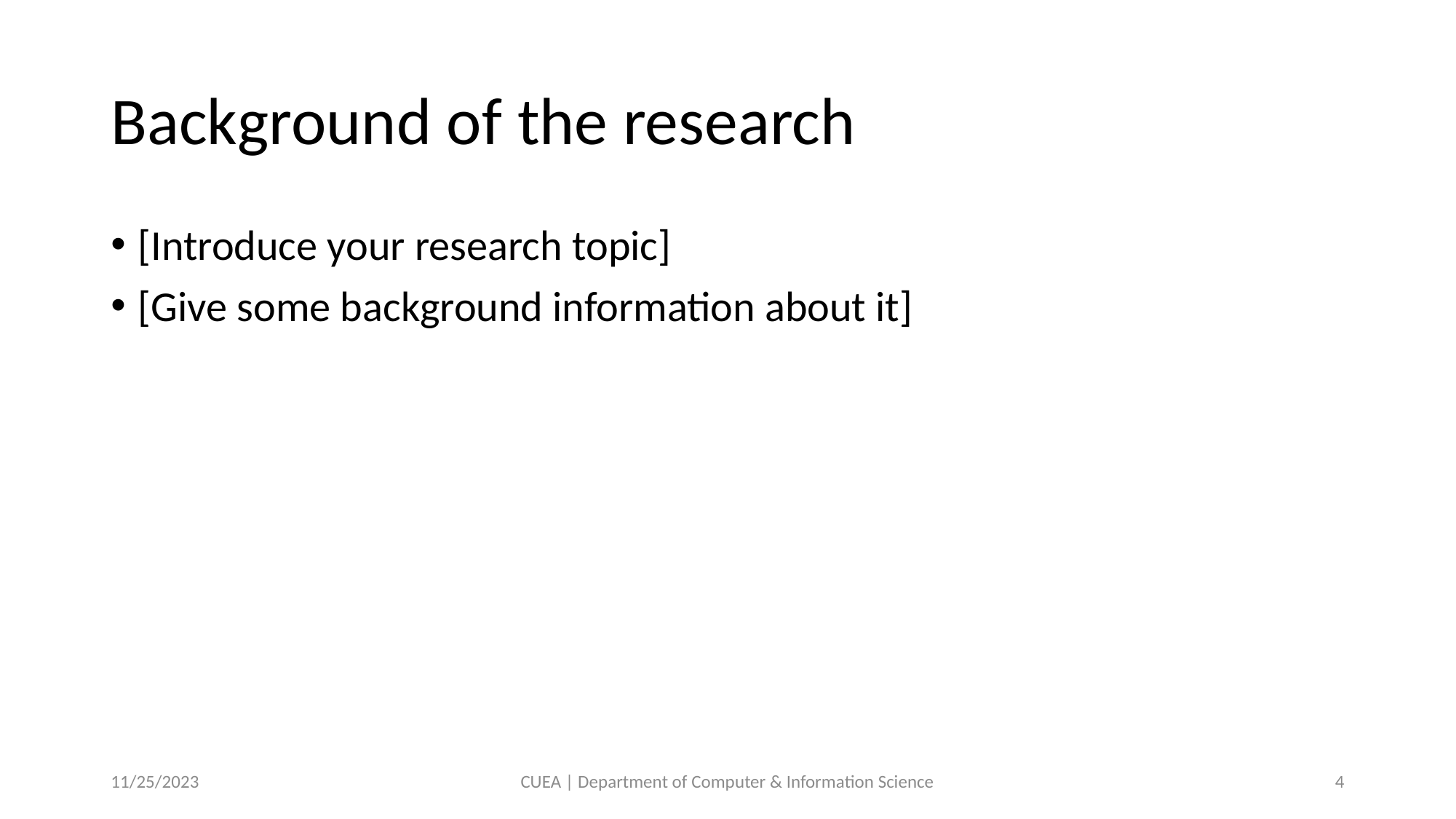

# Background of the research
[Introduce your research topic]
[Give some background information about it]
11/25/2023
CUEA | Department of Computer & Information Science
4